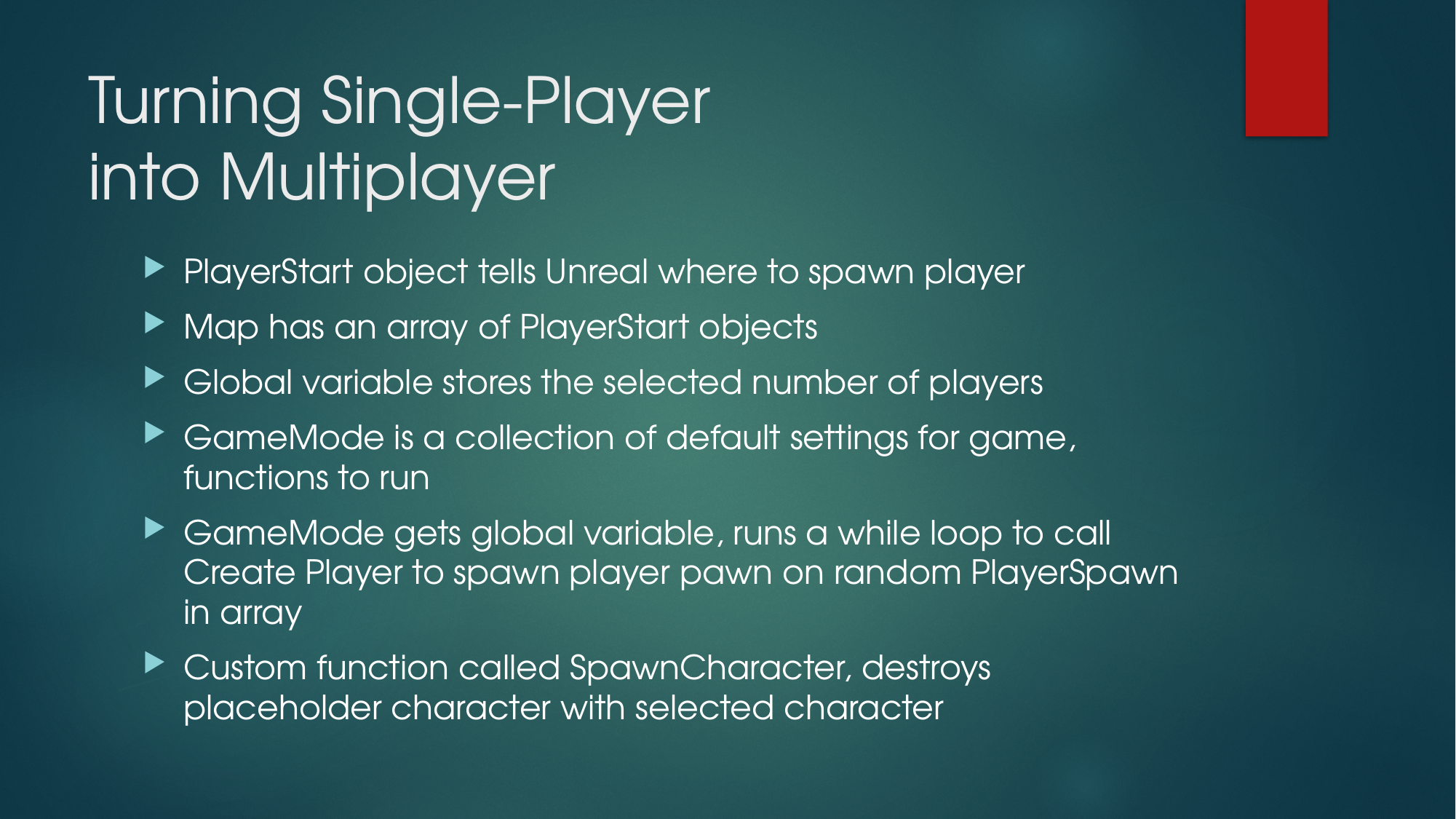

# Turning Single-Player into Multiplayer
PlayerStart object tells Unreal where to spawn player
Map has an array of PlayerStart objects
Global variable stores the selected number of players
GameMode is a collection of default settings for game, functions to run
GameMode gets global variable, runs a while loop to call Create Player to spawn player pawn on random PlayerSpawn in array
Custom function called SpawnCharacter, destroys placeholder character with selected character